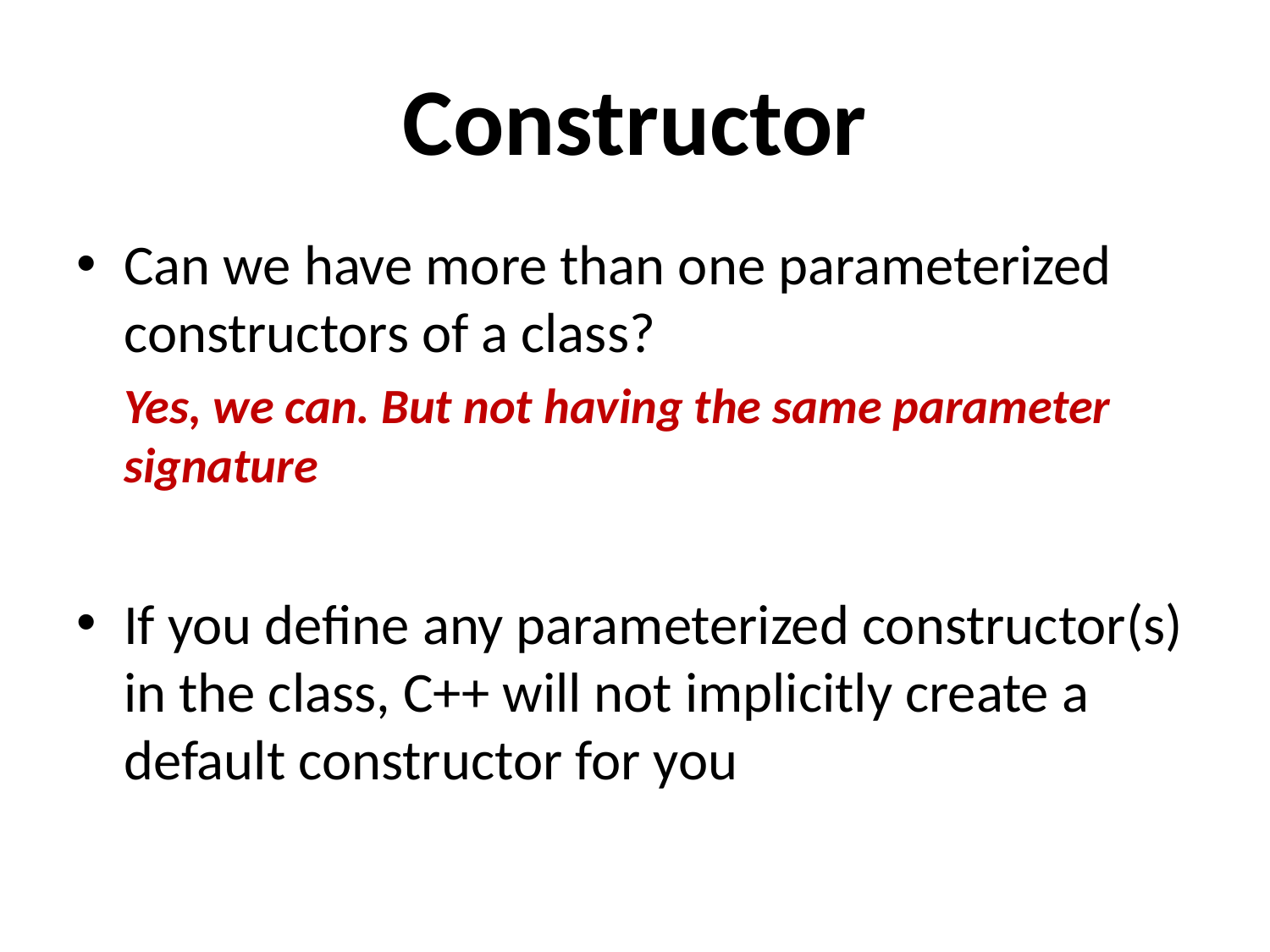

# Constructor
Can we have more than one parameterized constructors of a class?
	Yes, we can. But not having the same parameter signature

If you define any parameterized constructor(s) in the class, C++ will not implicitly create a default constructor for you